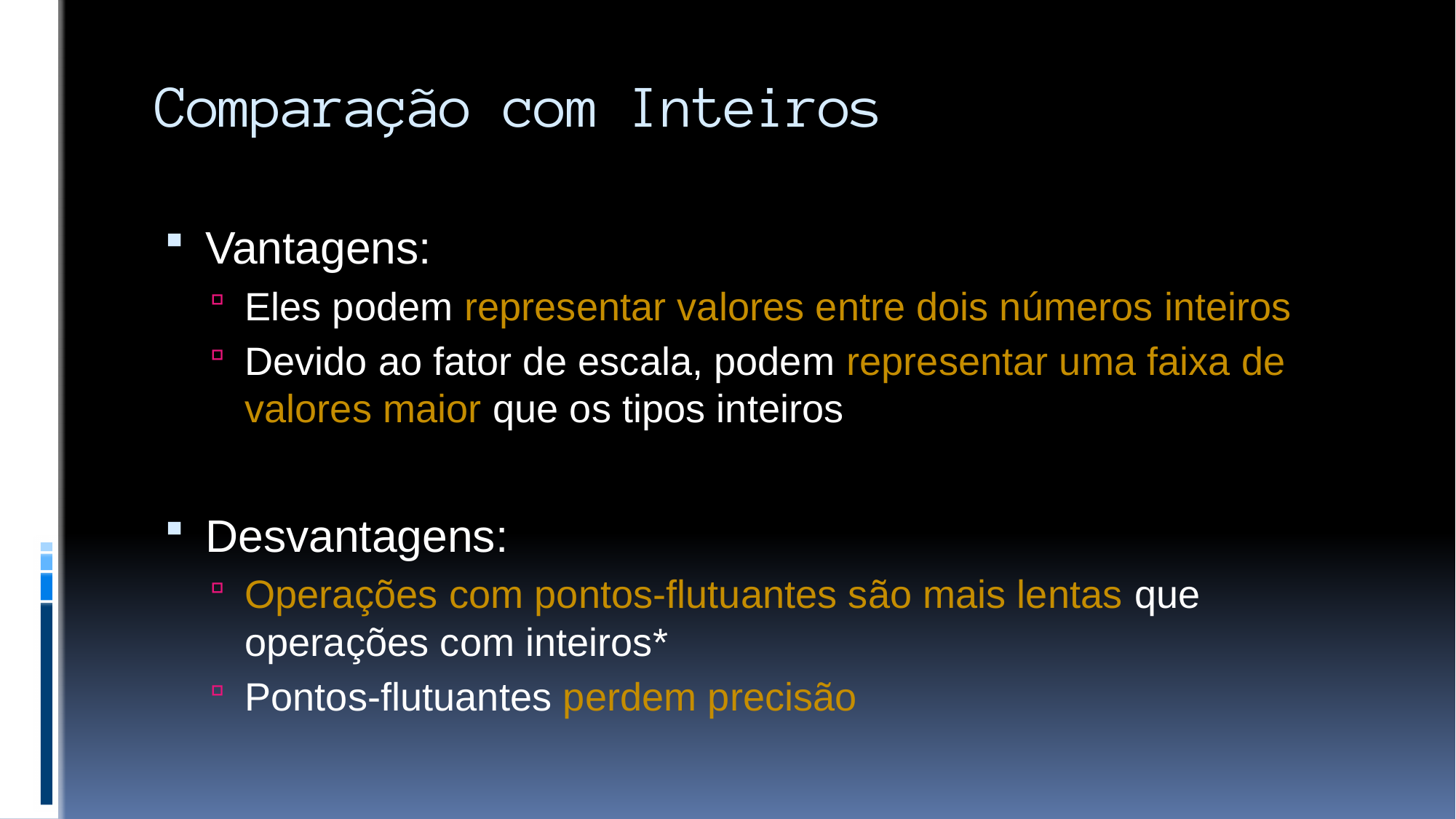

# Comparação com Inteiros
Vantagens:
Eles podem representar valores entre dois números inteiros
Devido ao fator de escala, podem representar uma faixa de valores maior que os tipos inteiros

Desvantagens:
Operações com pontos-flutuantes são mais lentas que operações com inteiros*
Pontos-flutuantes perdem precisão